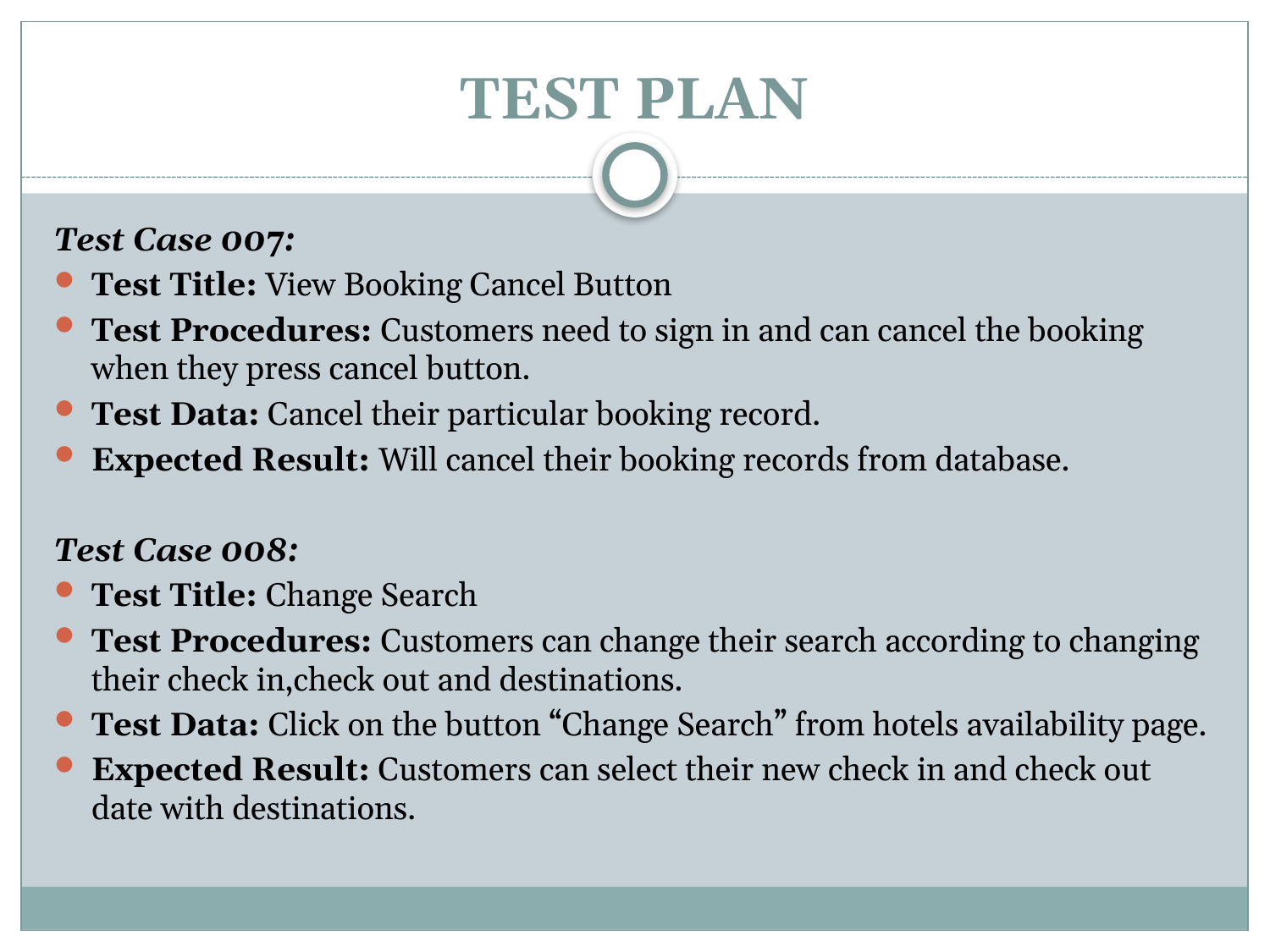

# TEST PLAN
Test Case 007:
Test Title: View Booking Cancel Button
Test Procedures: Customers need to sign in and can cancel the booking when they press cancel button.
Test Data: Cancel their particular booking record.
Expected Result: Will cancel their booking records from database.

Test Case 008:
Test Title: Change Search
Test Procedures: Customers can change their search according to changing their check in,check out and destinations.
Test Data: Click on the button “Change Search” from hotels availability page.
Expected Result: Customers can select their new check in and check out date with destinations.